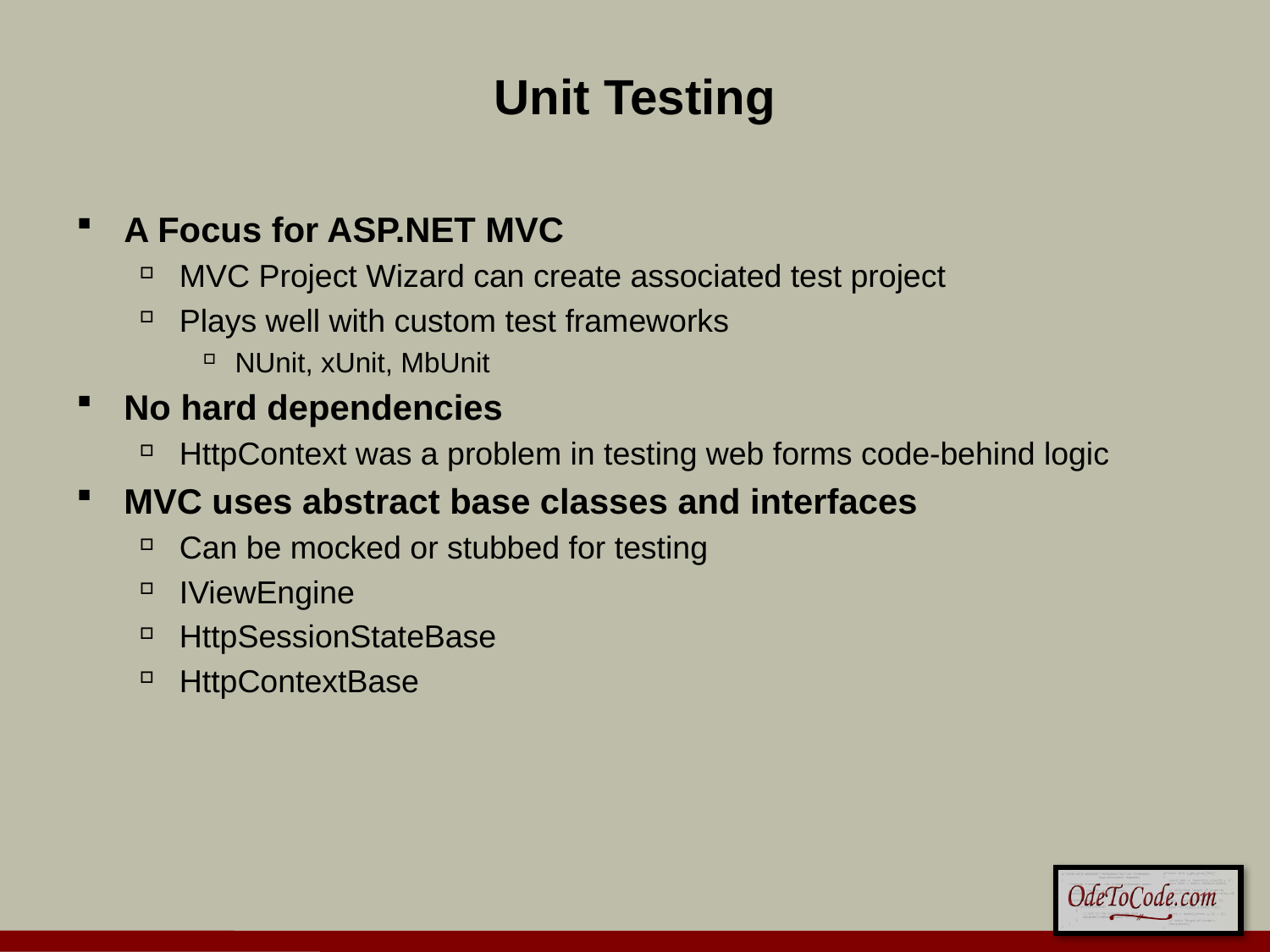

# Unit Testing
A Focus for ASP.NET MVC
MVC Project Wizard can create associated test project
Plays well with custom test frameworks
NUnit, xUnit, MbUnit
No hard dependencies
HttpContext was a problem in testing web forms code-behind logic
MVC uses abstract base classes and interfaces
Can be mocked or stubbed for testing
IViewEngine
HttpSessionStateBase
HttpContextBase